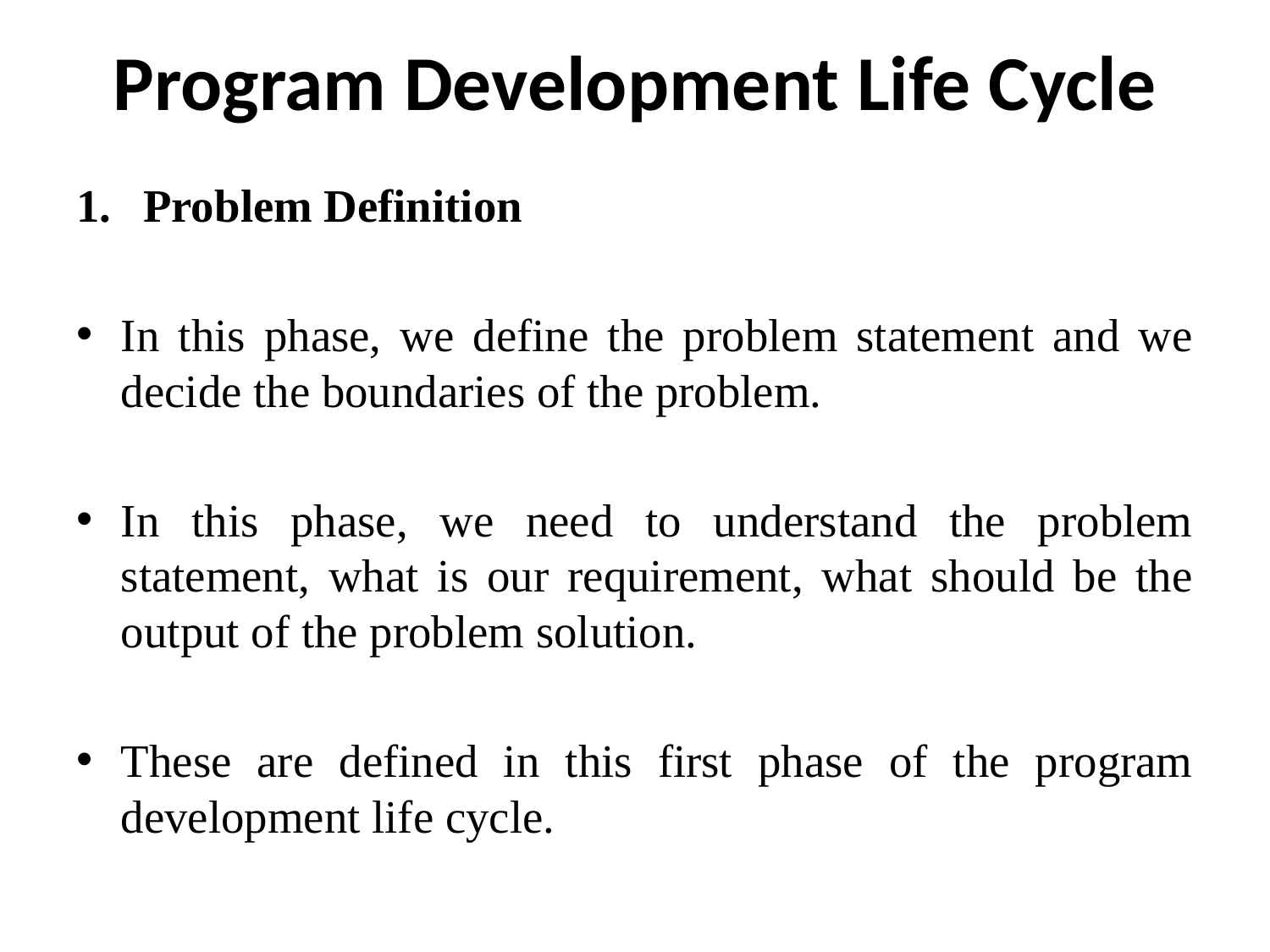

# Program Development Life Cycle
Problem Definition

In this phase, we define the problem statement and we decide the boundaries of the problem.

In this phase, we need to understand the problem statement, what is our requirement, what should be the output of the problem solution.

These are defined in this first phase of the program development life cycle.